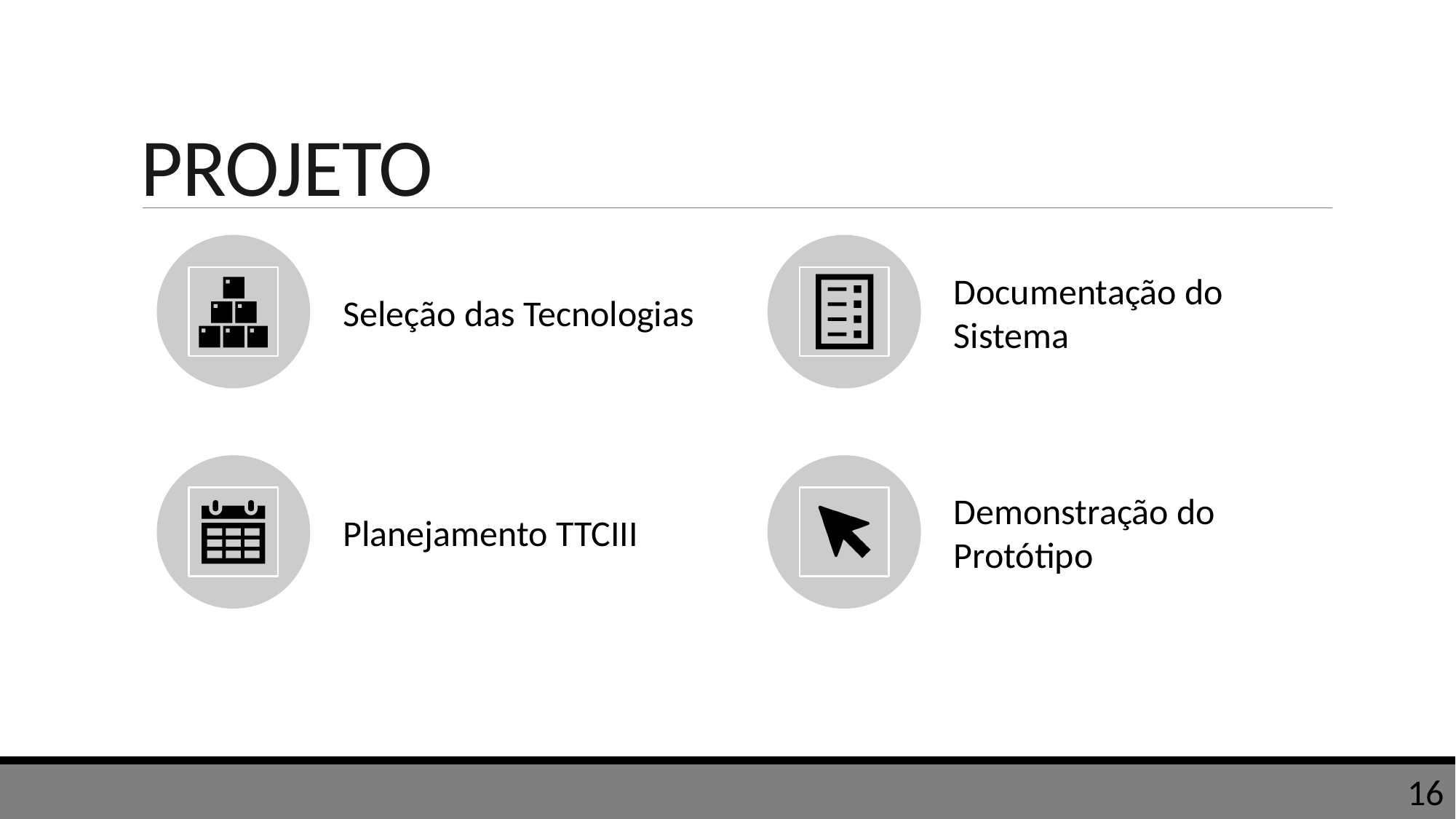

# PROJETO
Seleção das Tecnologias
Documentação do Sistema
Planejamento TTCIII
Demonstração do Protótipo
16